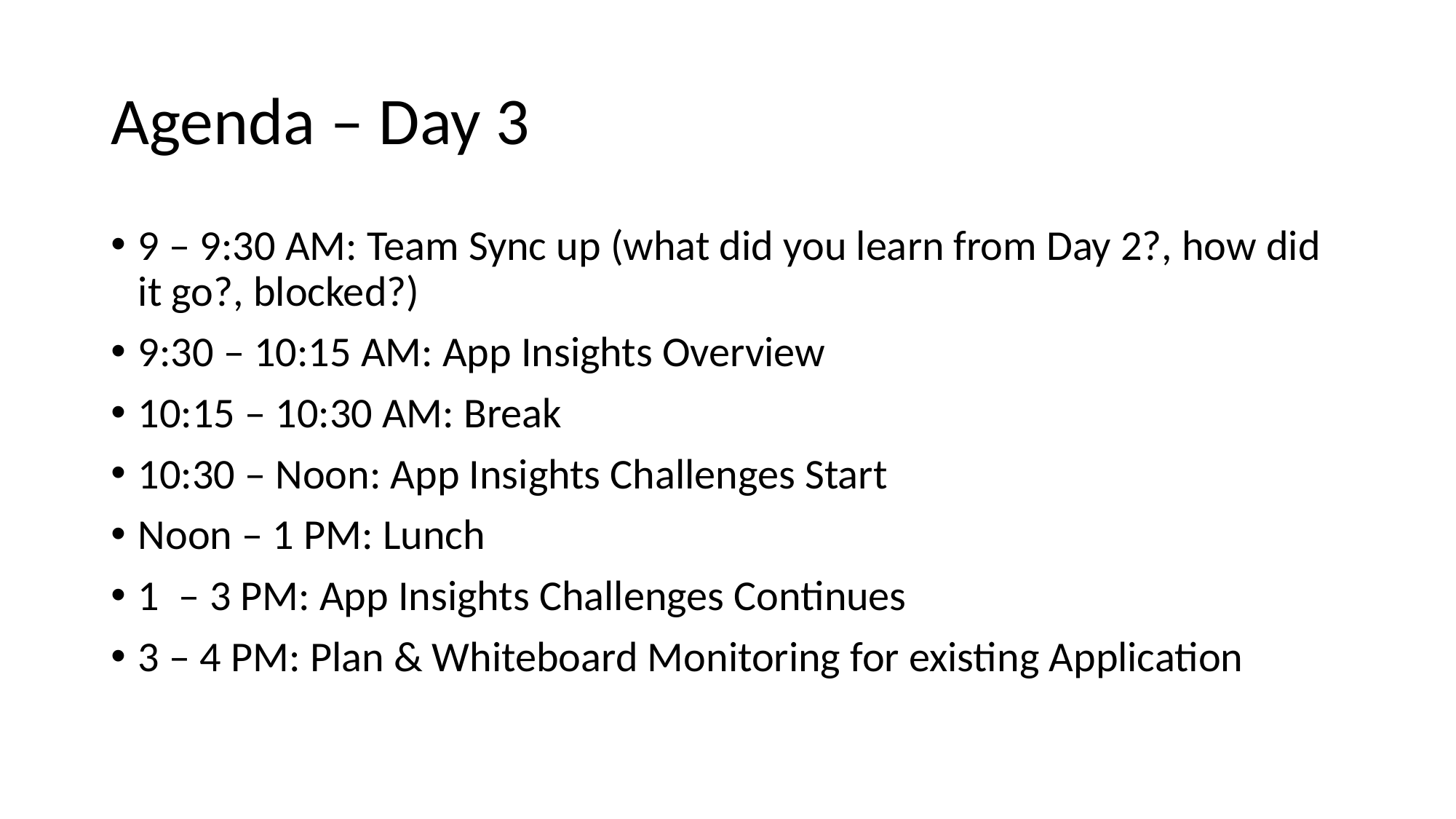

# Agenda – Day 3
9 – 9:30 AM: Team Sync up (what did you learn from Day 2?, how did it go?, blocked?)
9:30 – 10:15 AM: App Insights Overview
10:15 – 10:30 AM: Break
10:30 – Noon: App Insights Challenges Start
Noon – 1 PM: Lunch
1  – 3 PM: App Insights Challenges Continues
3 – 4 PM: Plan & Whiteboard Monitoring for existing Application